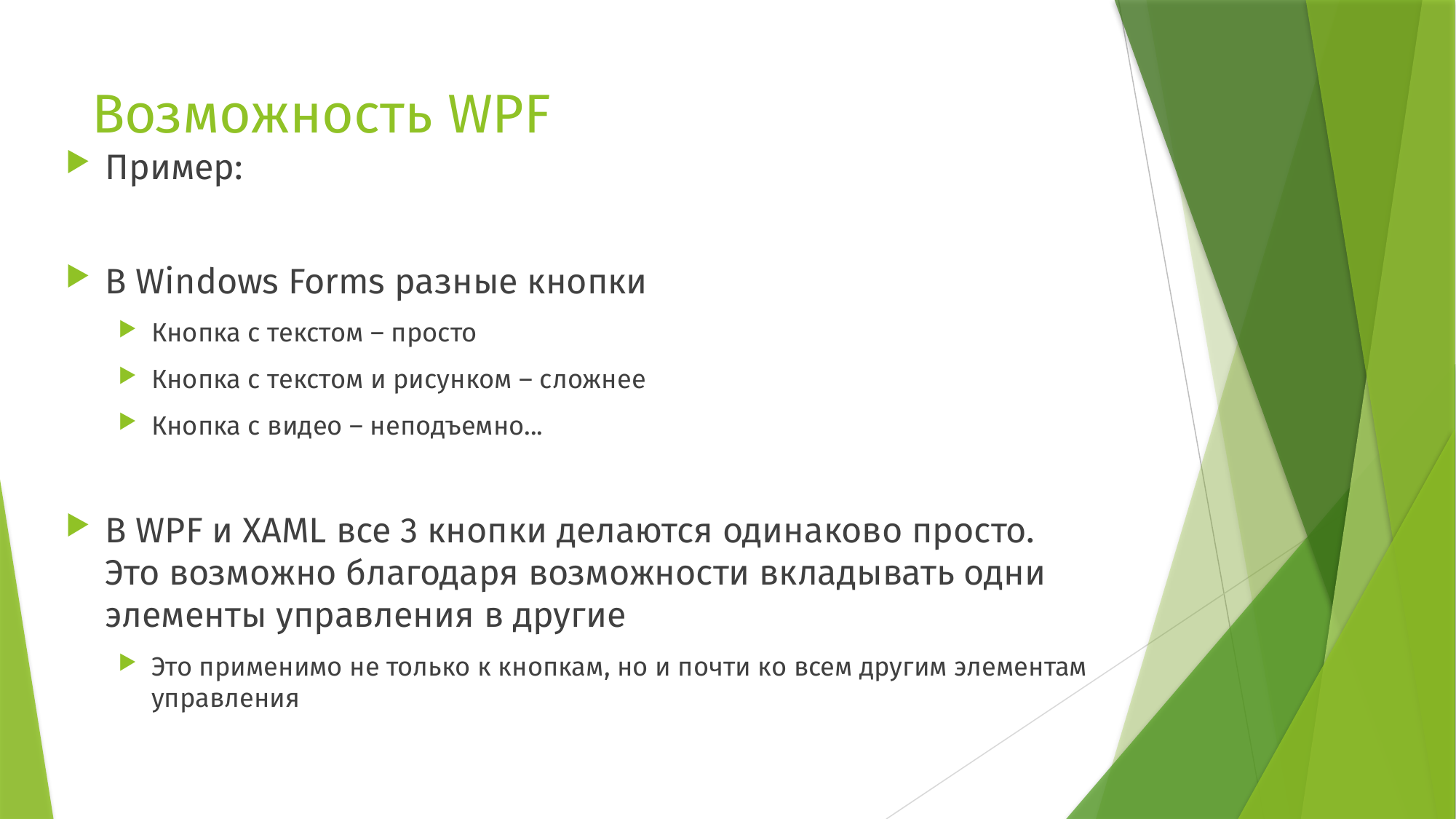

# Возможность WPF
Пример:

В Windows Forms разные кнопки
Кнопка с текстом – просто
Кнопка с текстом и рисунком – сложнее
Кнопка с видео – неподъемно...

В WPF и XAML все 3 кнопки делаются одинаково просто. Это возможно благодаря возможности вкладывать одни элементы управления в другие
Это применимо не только к кнопкам, но и почти ко всем другим элементам управления